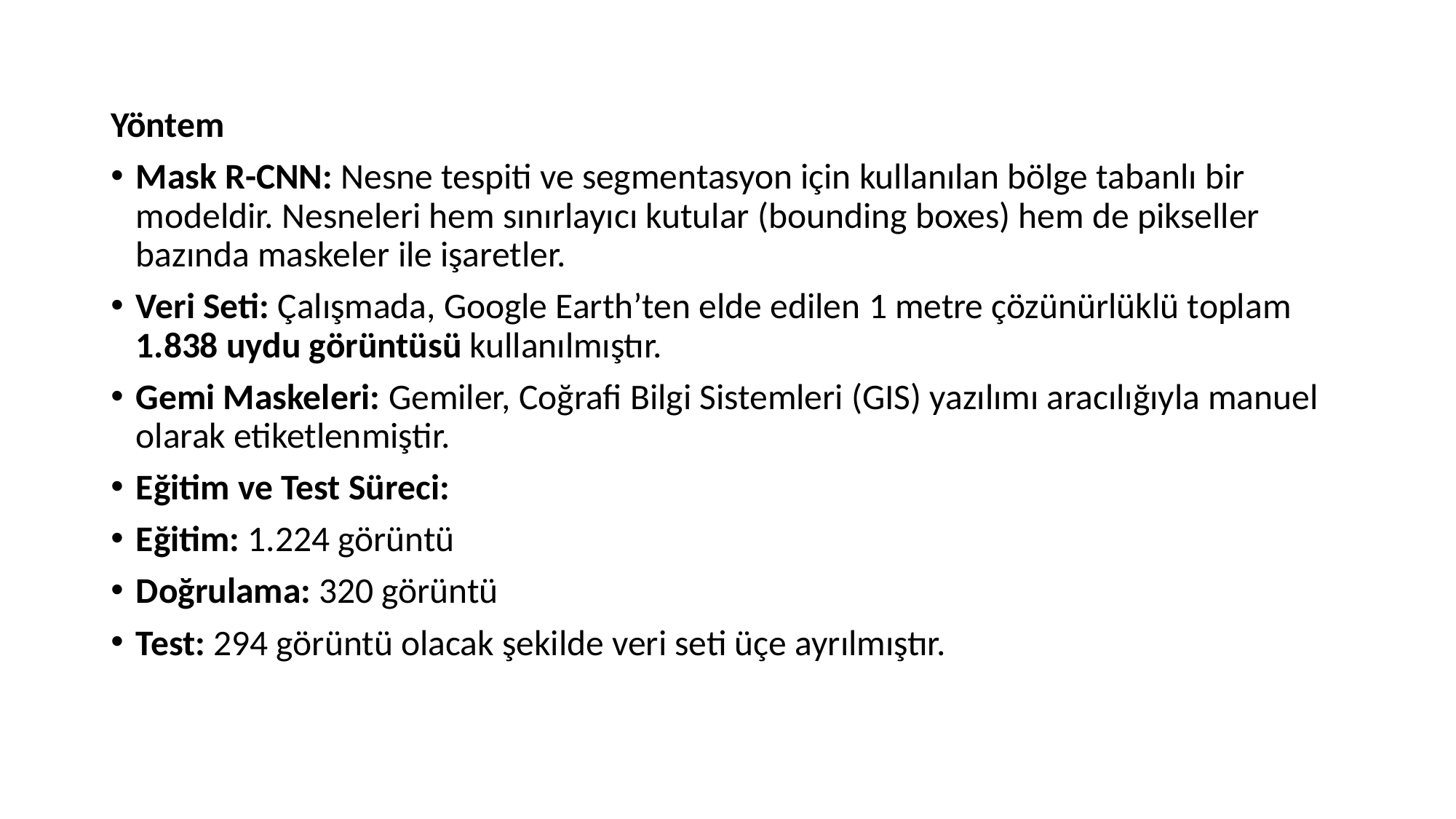

Yöntem
Mask R-CNN: Nesne tespiti ve segmentasyon için kullanılan bölge tabanlı bir modeldir. Nesneleri hem sınırlayıcı kutular (bounding boxes) hem de pikseller bazında maskeler ile işaretler.
Veri Seti: Çalışmada, Google Earth’ten elde edilen 1 metre çözünürlüklü toplam 1.838 uydu görüntüsü kullanılmıştır.
Gemi Maskeleri: Gemiler, Coğrafi Bilgi Sistemleri (GIS) yazılımı aracılığıyla manuel olarak etiketlenmiştir.
Eğitim ve Test Süreci:
Eğitim: 1.224 görüntü
Doğrulama: 320 görüntü
Test: 294 görüntü olacak şekilde veri seti üçe ayrılmıştır.